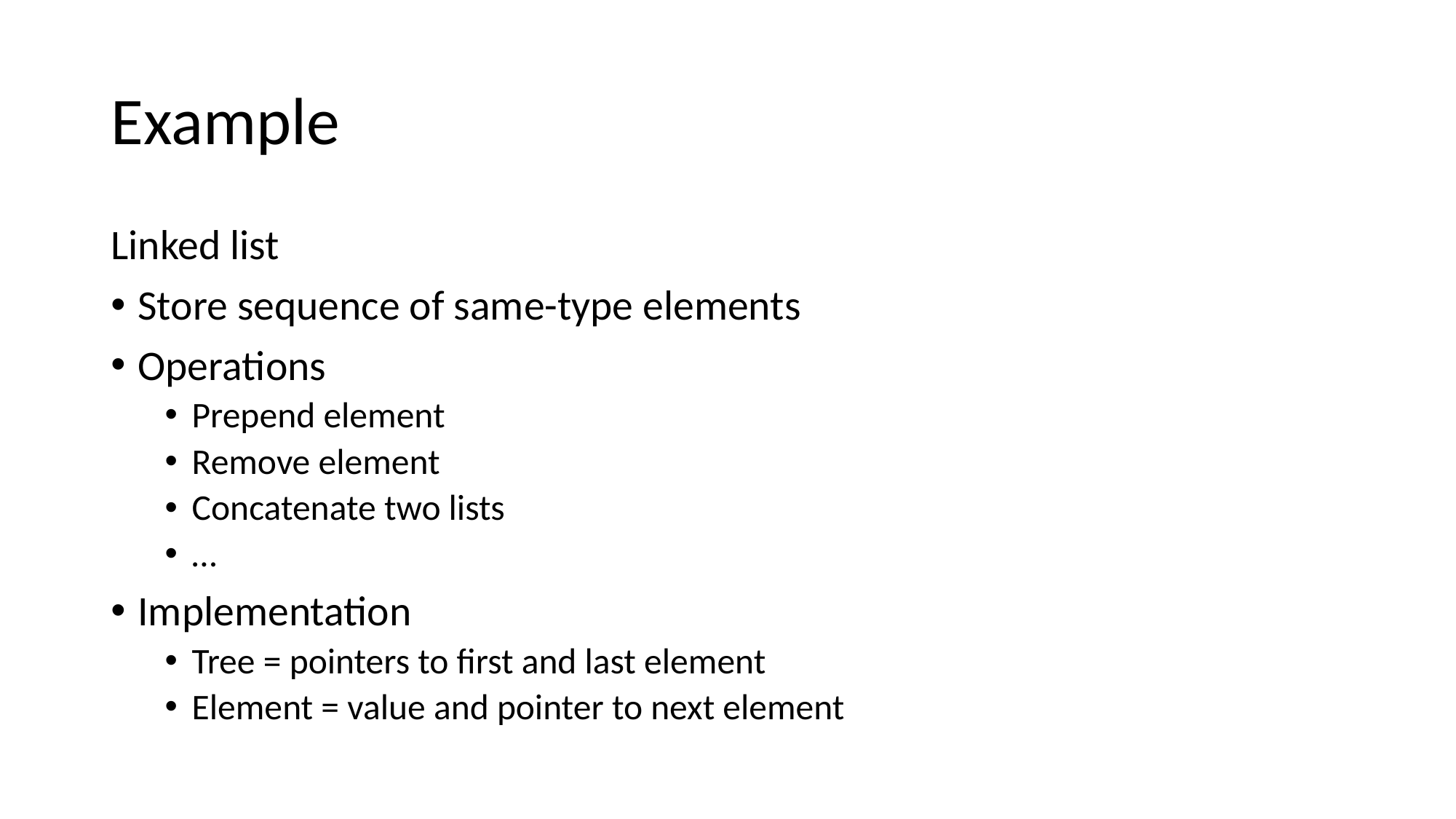

# Example
Linked list
Store sequence of same-type elements
Operations
Prepend element
Remove element
Concatenate two lists
…
Implementation
Tree = pointers to first and last element
Element = value and pointer to next element